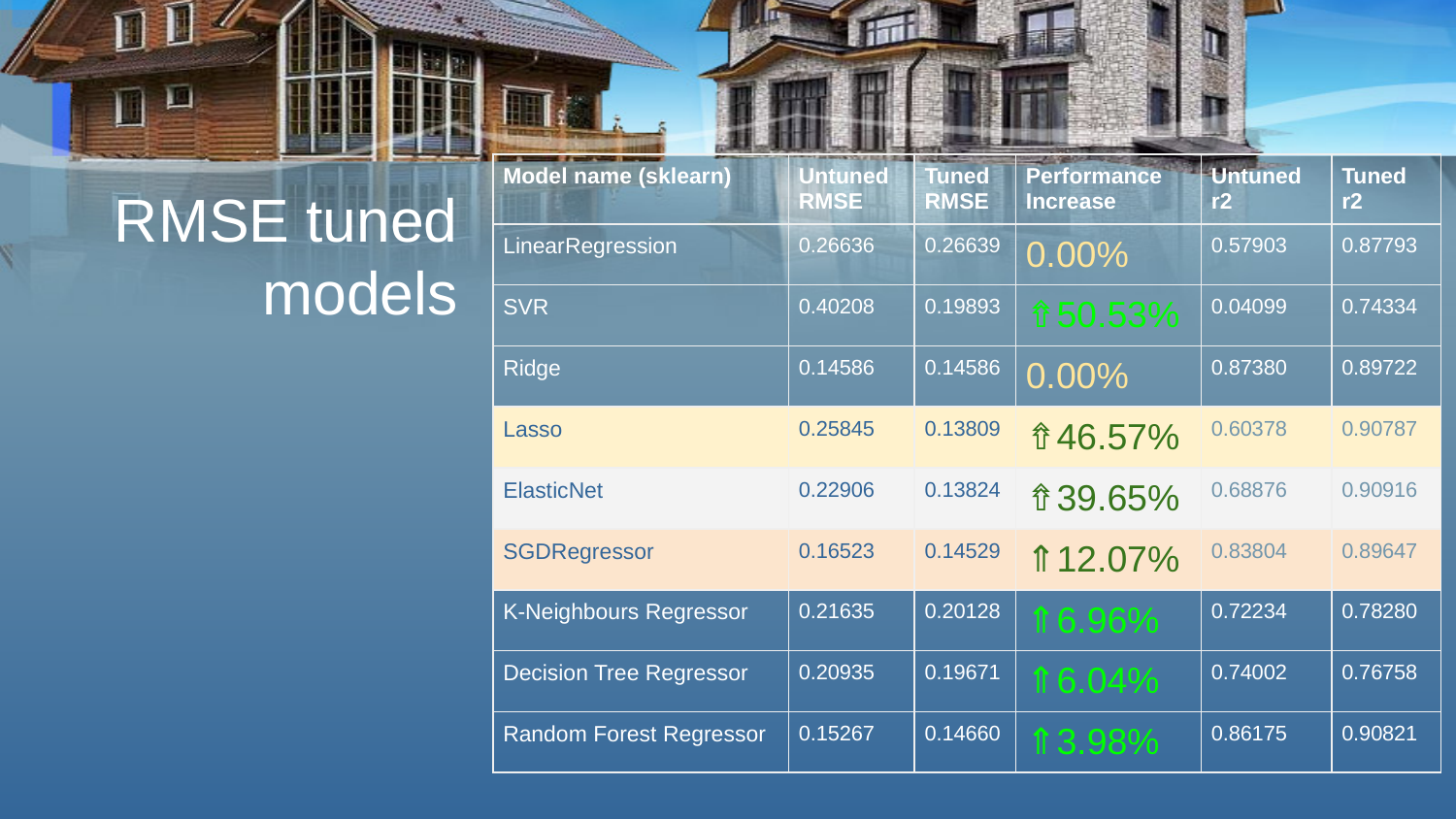

| Model name (sklearn) | Untuned RMSE | Tuned RMSE | Performance Increase | Untuned r2 | Tuned r2 |
| --- | --- | --- | --- | --- | --- |
| LinearRegression | 0.26636 | 0.26639 | 0.00% | 0.57903 | 0.87793 |
| SVR | 0.40208 | 0.19893 | ⇮50.53% | 0.04099 | 0.74334 |
| Ridge | 0.14586 | 0.14586 | 0.00% | 0.87380 | 0.89722 |
| Lasso | 0.25845 | 0.13809 | ⇮46.57% | 0.60378 | 0.90787 |
| ElasticNet | 0.22906 | 0.13824 | ⇮39.65% | 0.68876 | 0.90916 |
| SGDRegressor | 0.16523 | 0.14529 | ⇑12.07% | 0.83804 | 0.89647 |
| K-Neighbours Regressor | 0.21635 | 0.20128 | ⇑6.96% | 0.72234 | 0.78280 |
| Decision Tree Regressor | 0.20935 | 0.19671 | ⇑6.04% | 0.74002 | 0.76758 |
| Random Forest Regressor | 0.15267 | 0.14660 | ⇑3.98% | 0.86175 | 0.90821 |
# RMSE tuned models